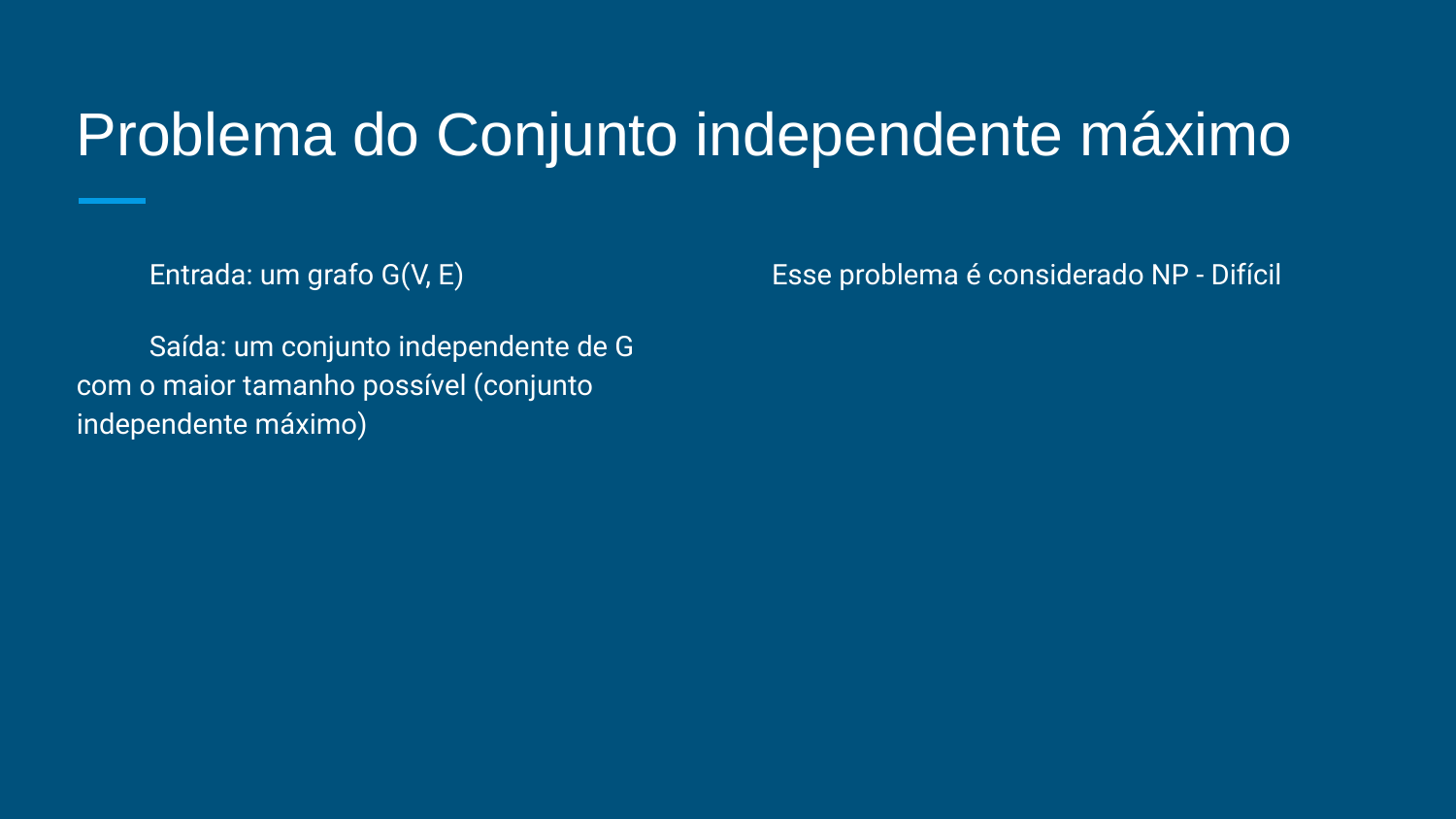

# Problema do Conjunto independente máximo
Entrada: um grafo G(V, E)
Saída: um conjunto independente de G com o maior tamanho possível (conjunto independente máximo)
Esse problema é considerado NP - Difícil